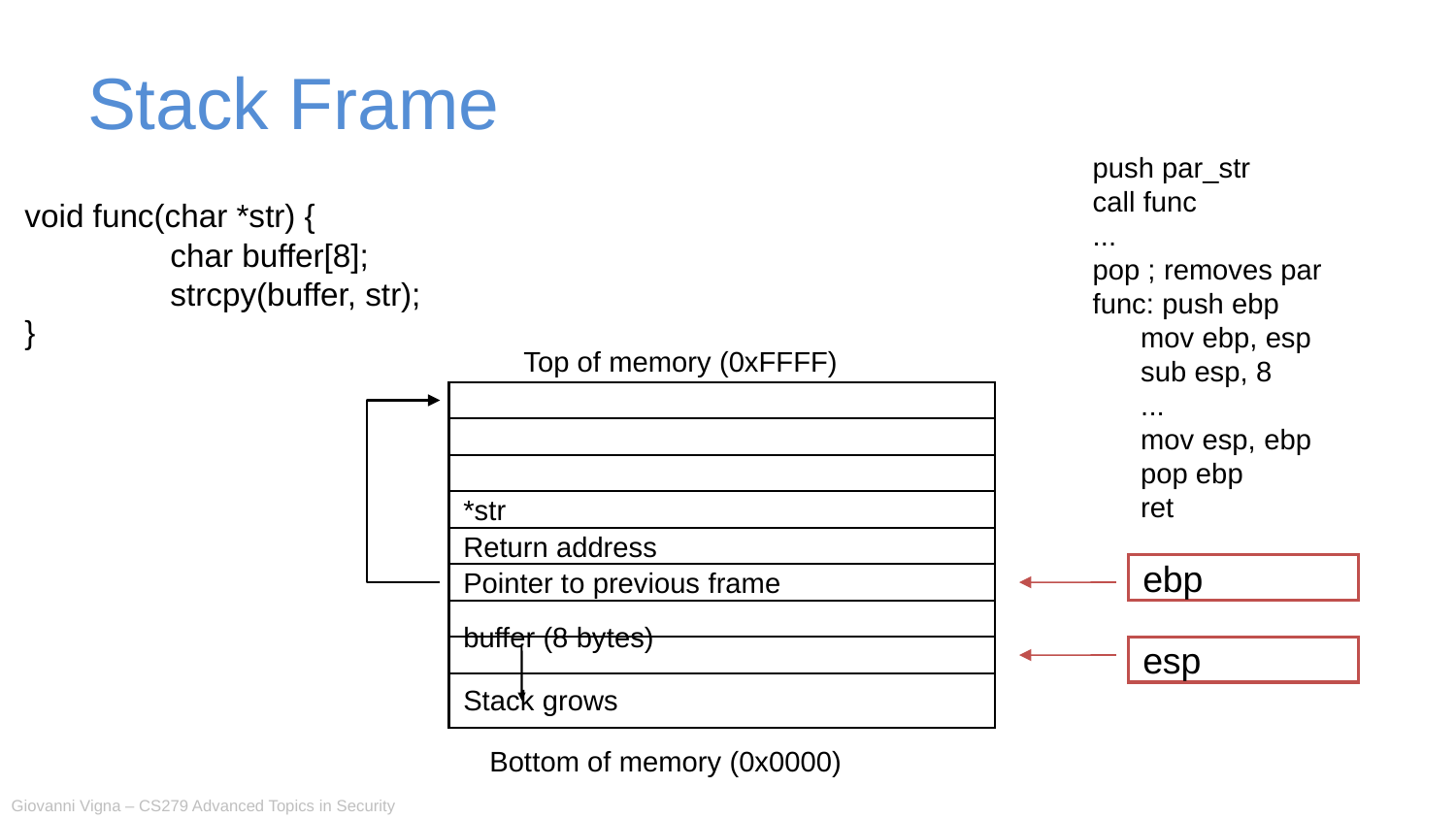

# Stack Frame
push par_str
call func
...
pop ; removes par
func: push ebp
      mov ebp, esp
      sub esp, 8
      ...
      mov esp, ebp
      pop ebp
      ret
void func(char *str) {
	char buffer[8];
	strcpy(buffer, str);
}
Top of memory (0xFFFF)

*str
Return address
ebp
Pointer to previous frame

buffer (8 bytes)

Stack grows

esp

Bottom of memory (0x0000)